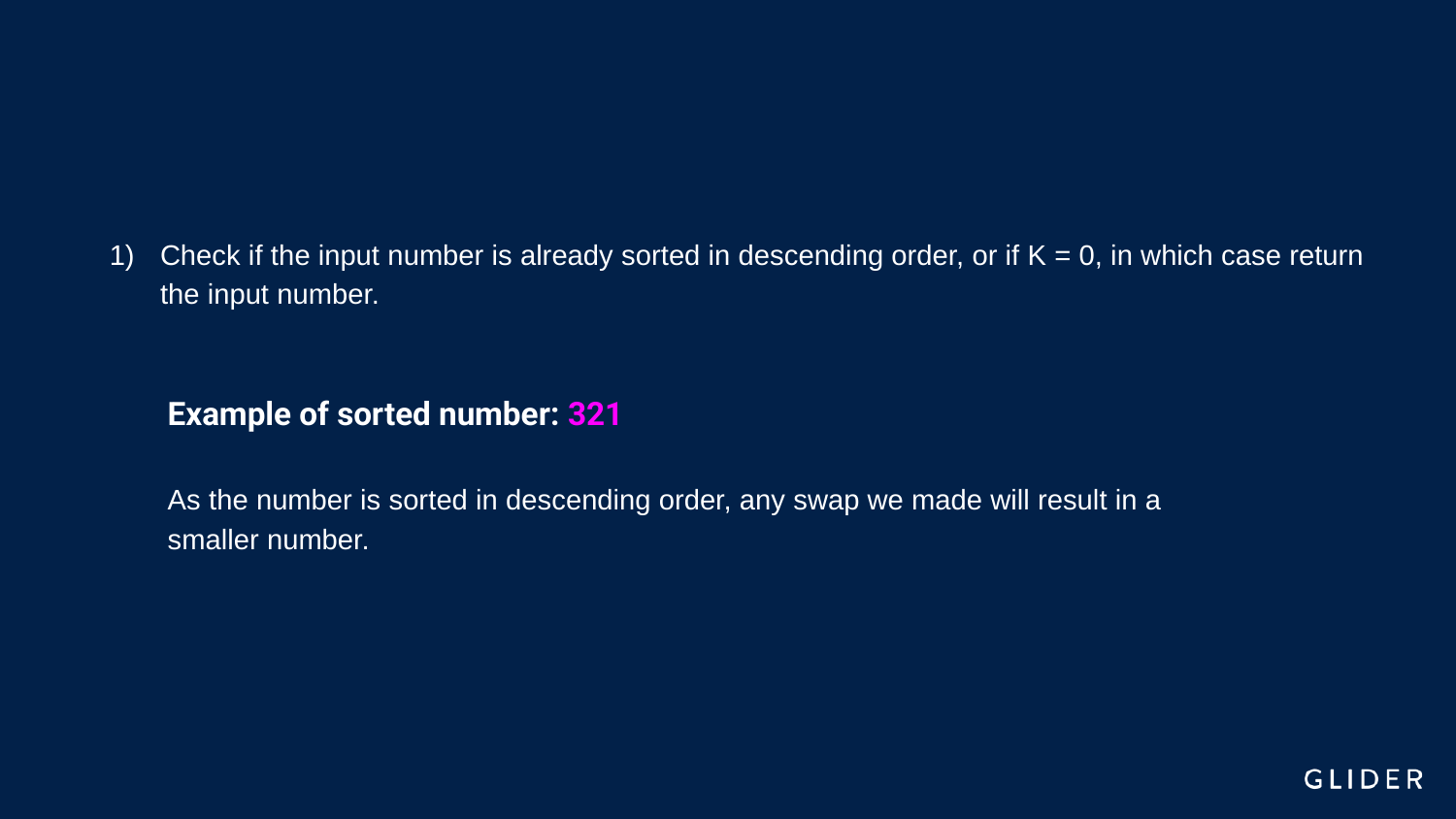

Check if the input number is already sorted in descending order, or if K = 0, in which case return the input number.

Example of sorted number: 321

As the number is sorted in descending order, any swap we made will result in a smaller number.